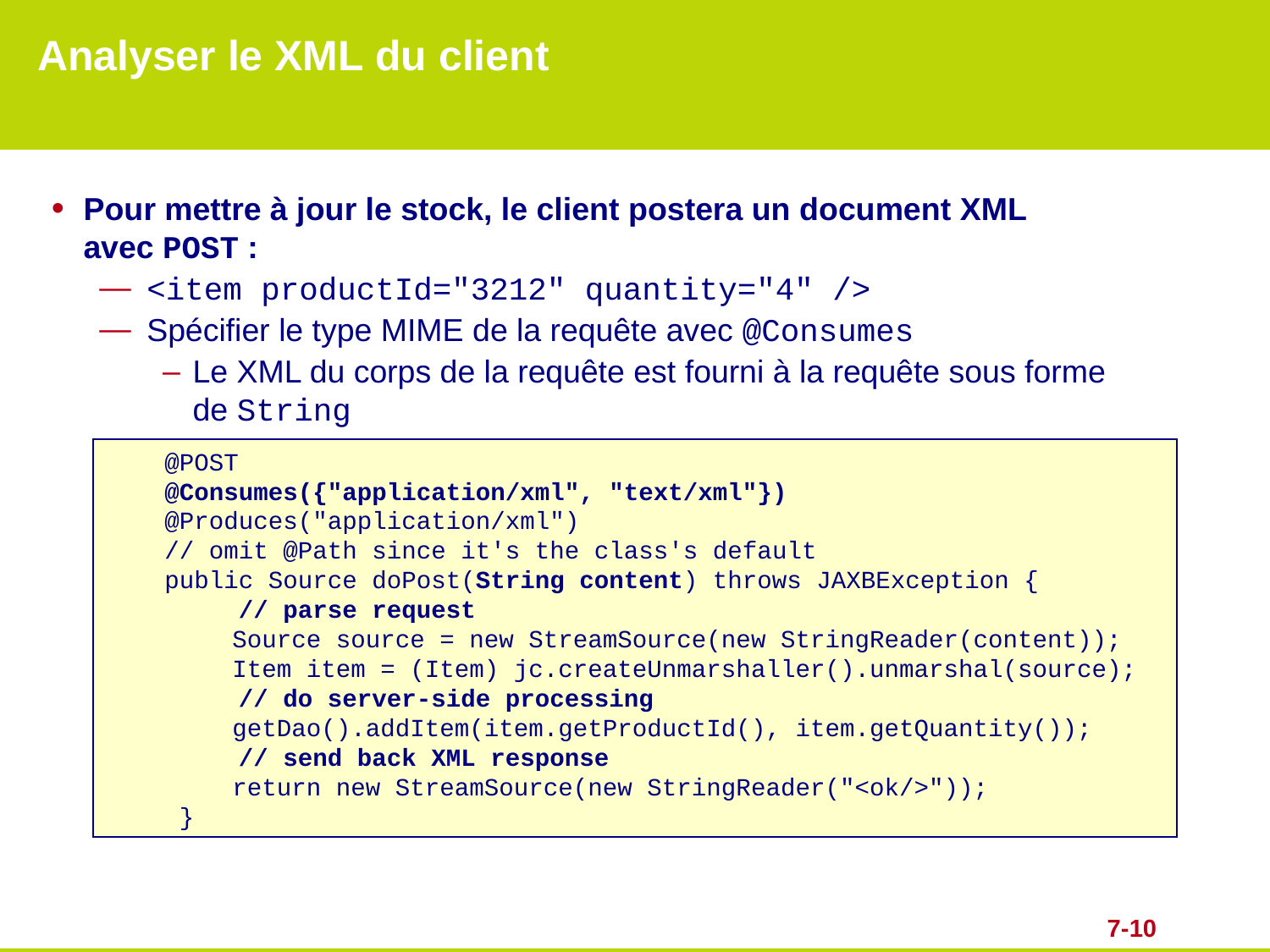

# Analyser le XML du client
Pour mettre à jour le stock, le client postera un document XML
avec POST :
<item productId="3212" quantity="4" />
Spécifier le type MIME de la requête avec @Consumes
Le XML du corps de la requête est fourni à la requête sous forme
de String
    @POST
    @Consumes({"application/xml", "text/xml"})
    @Produces("application/xml")
    // omit @Path since it's the class's default
    public Source doPost(String content) throws JAXBException {
         // parse request
    	Source source = new StreamSource(new StringReader(content));
	Item item = (Item) jc.createUnmarshaller().unmarshal(source);
         // do server-side processing
	getDao().addItem(item.getProductId(), item.getQuantity());
         // send back XML response
	return new StreamSource(new StringReader("<ok/>"));
     }